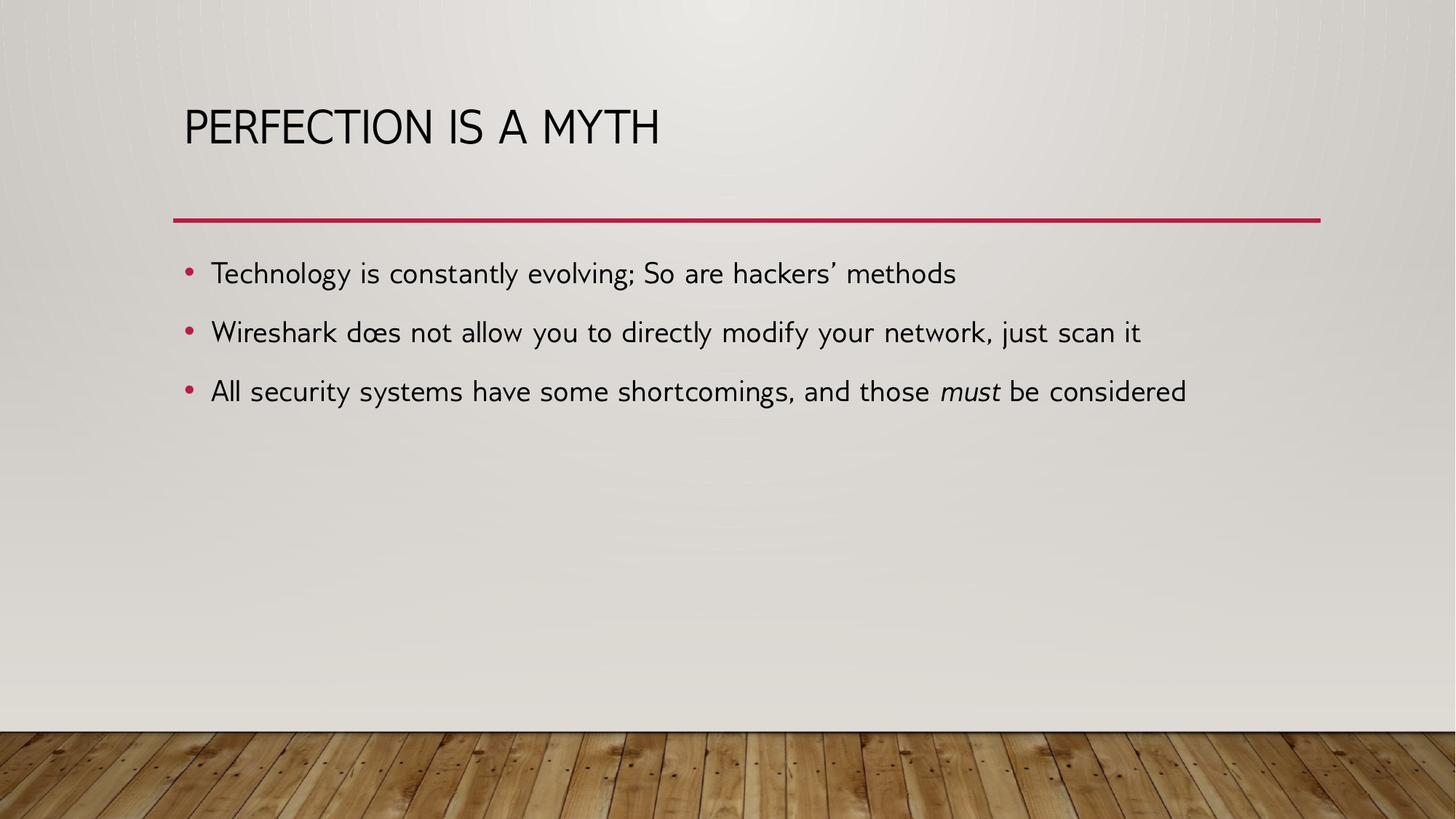

# Perfection is a myth
Technology is constantly evolving; So are hackers’ methods
Wireshark does not allow you to directly modify your network, just scan it
All security systems have some shortcomings, and those must be considered